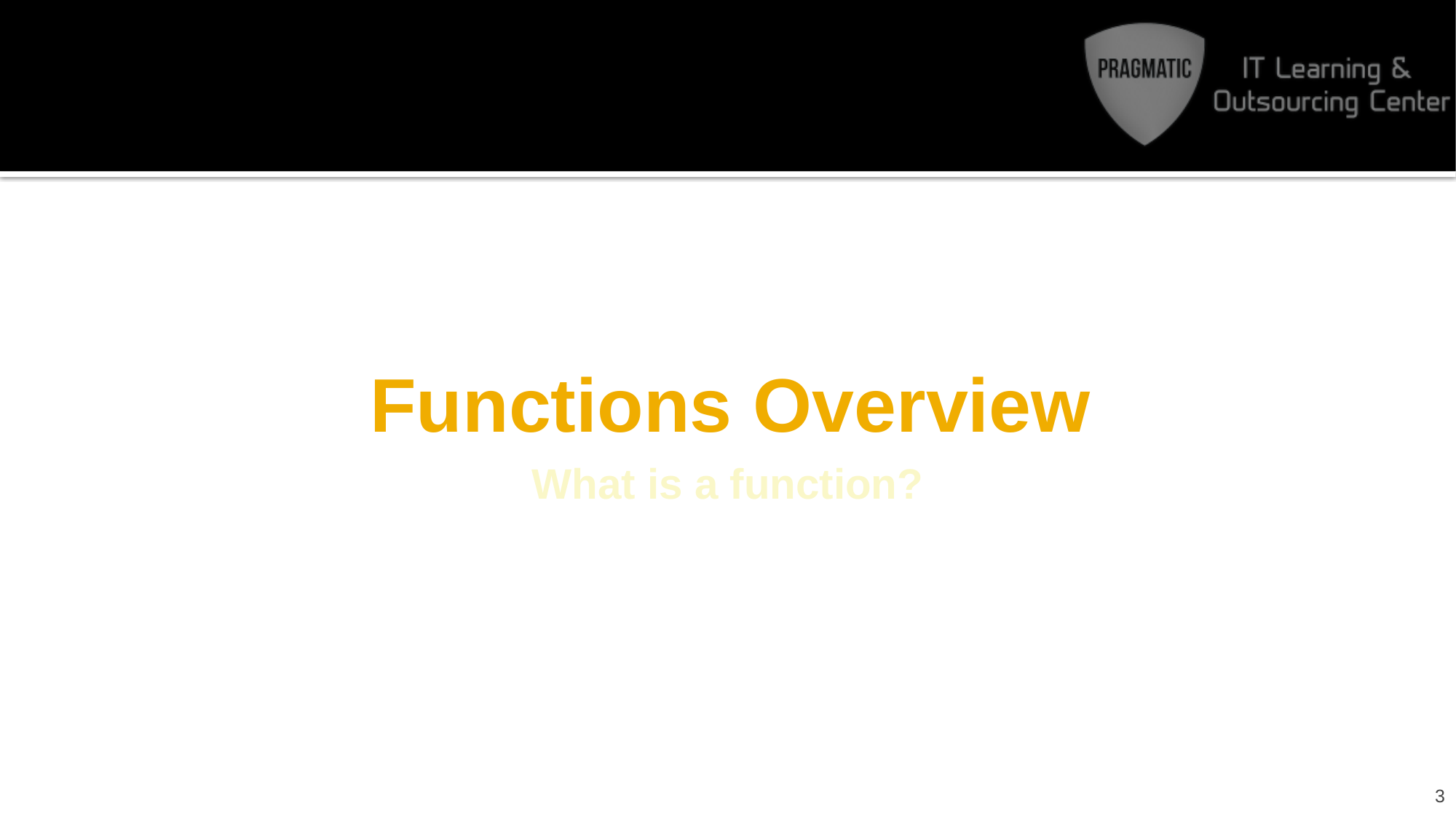

# Functions Overview
What is a function?

3